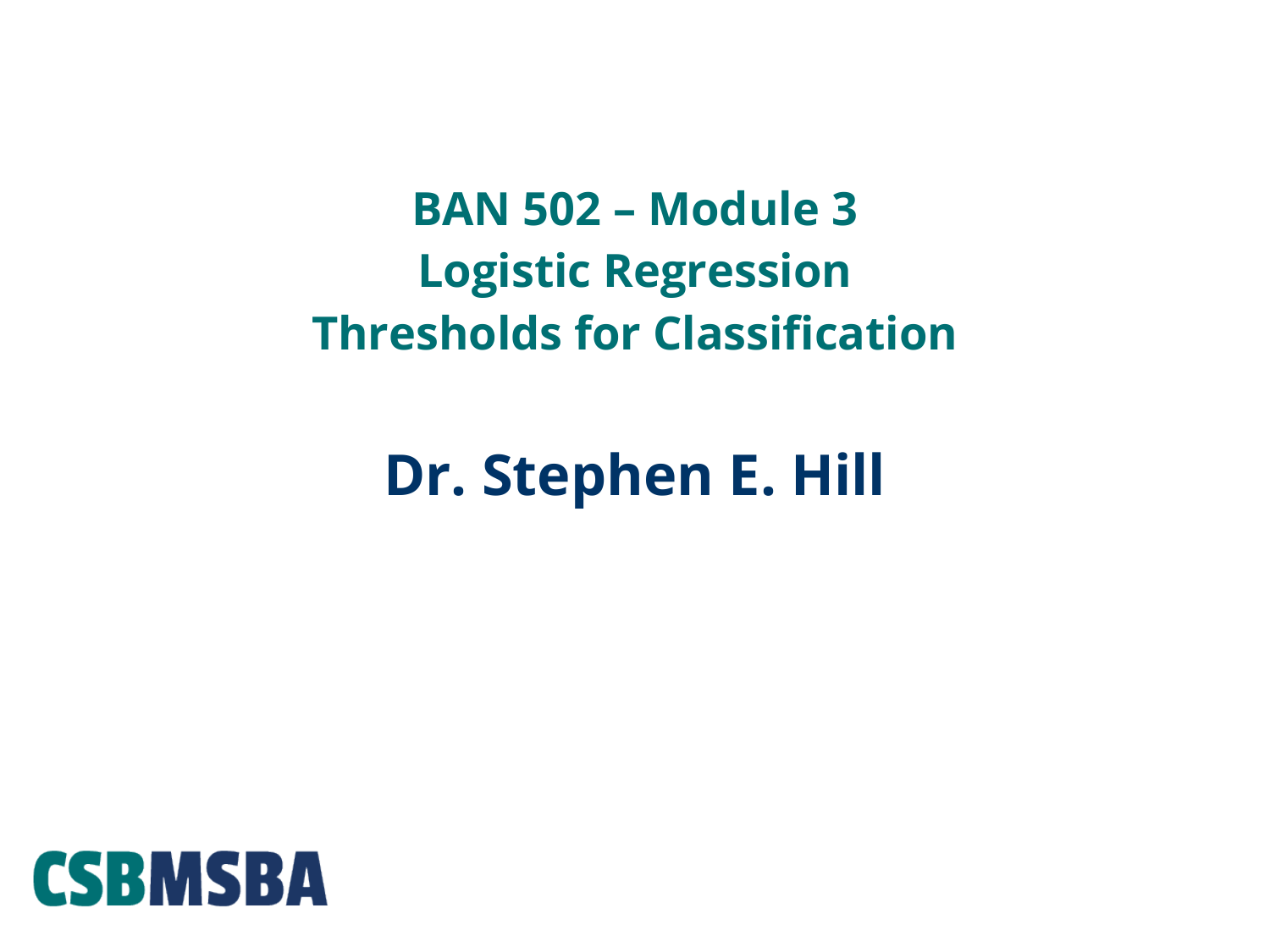

# BAN 502 – Module 3 Logistic Regression Thresholds for Classification
Dr. Stephen E. Hill